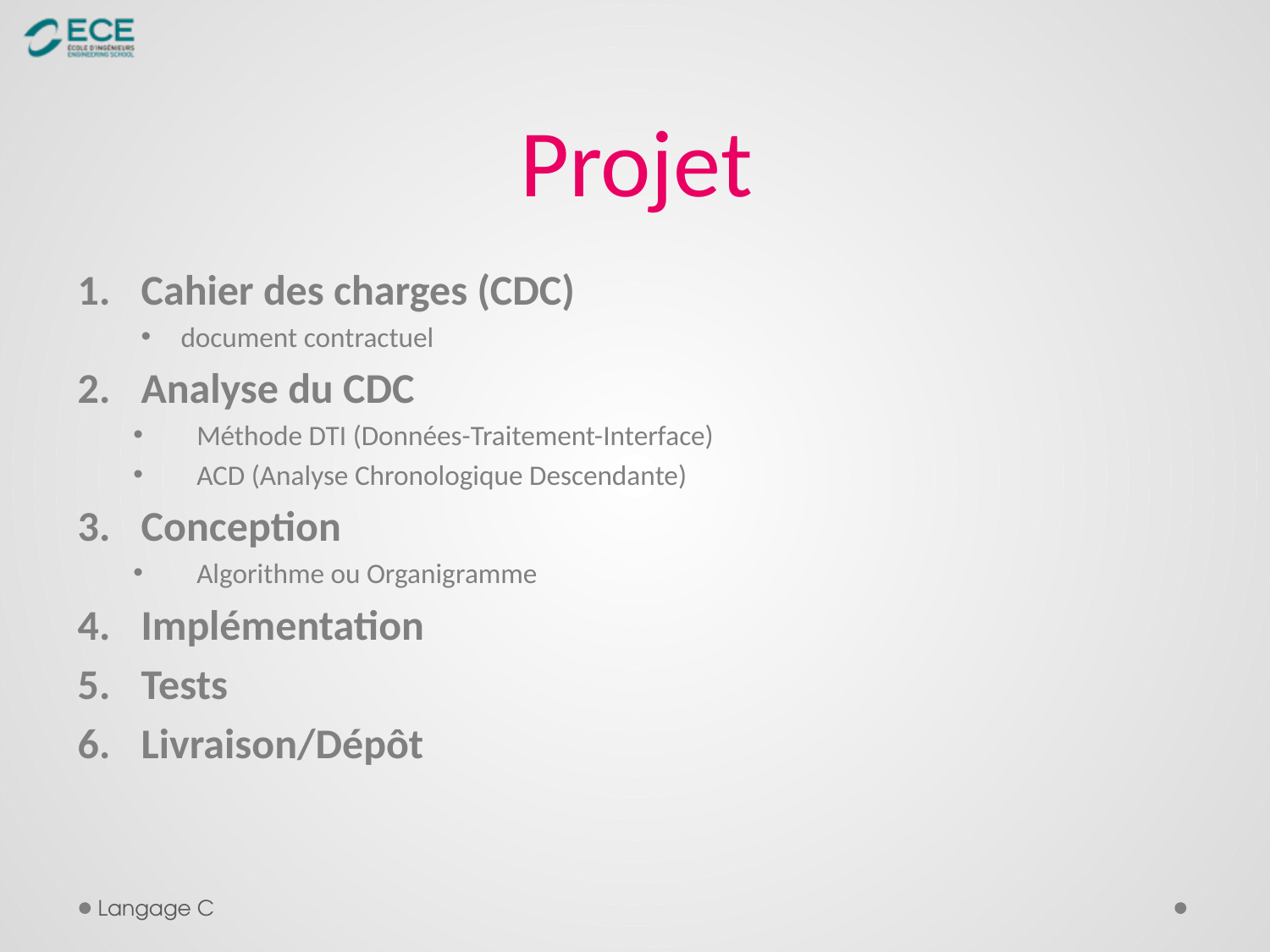

# Projet
Cahier des charges (CDC)
document contractuel
Analyse du CDC
Méthode DTI (Données-Traitement-Interface)
ACD (Analyse Chronologique Descendante)
Conception
Algorithme ou Organigramme
Implémentation
Tests
Livraison/Dépôt
Langage C
6